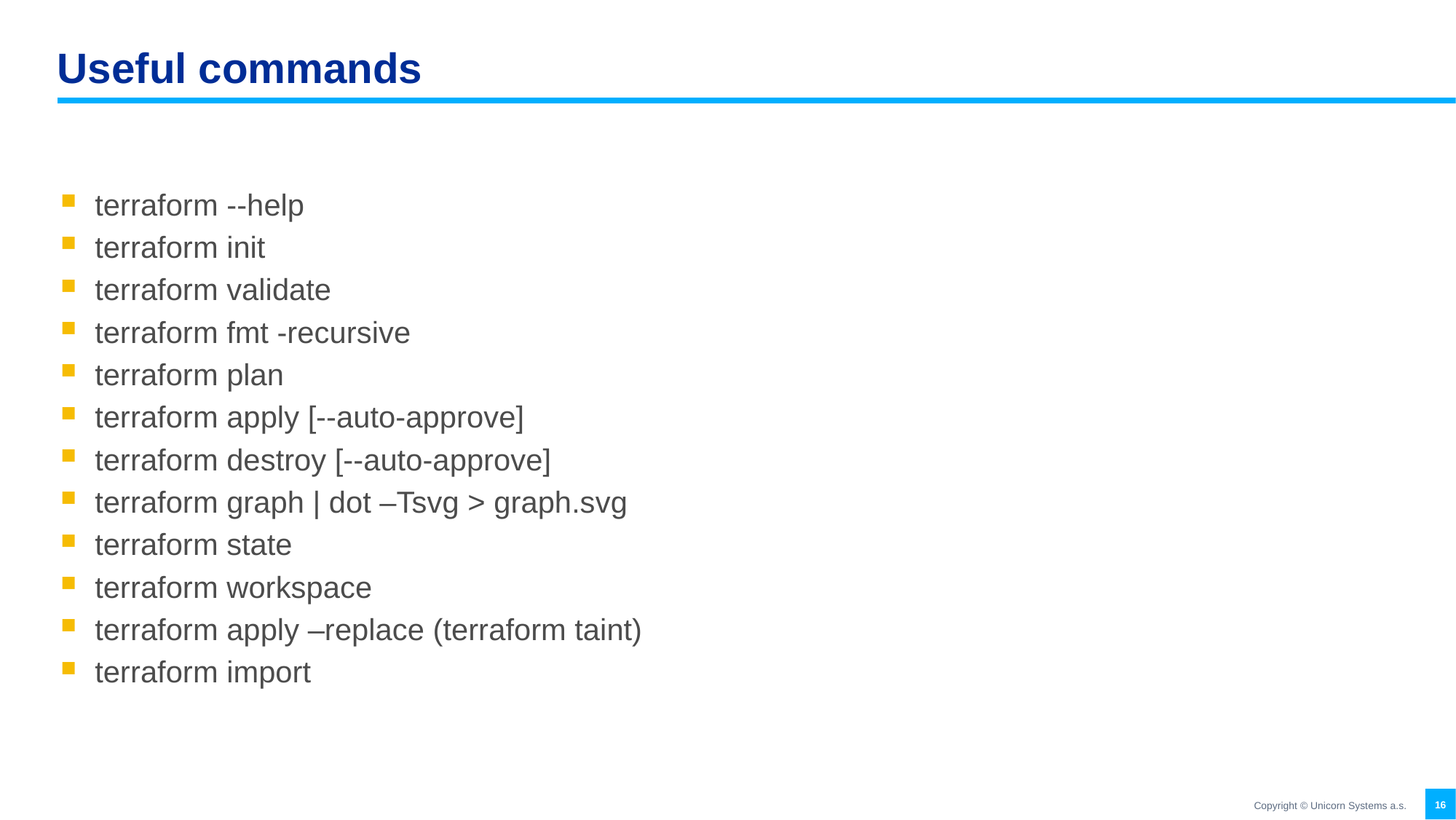

# Useful commands

terraform --help
terraform init
terraform validate
terraform fmt -recursive
terraform plan
terraform apply [--auto-approve]
terraform destroy [--auto-approve]
terraform graph | dot –Tsvg > graph.svg
terraform state
terraform workspace
terraform apply –replace (terraform taint)
terraform import
16
Copyright © Unicorn Systems a.s.